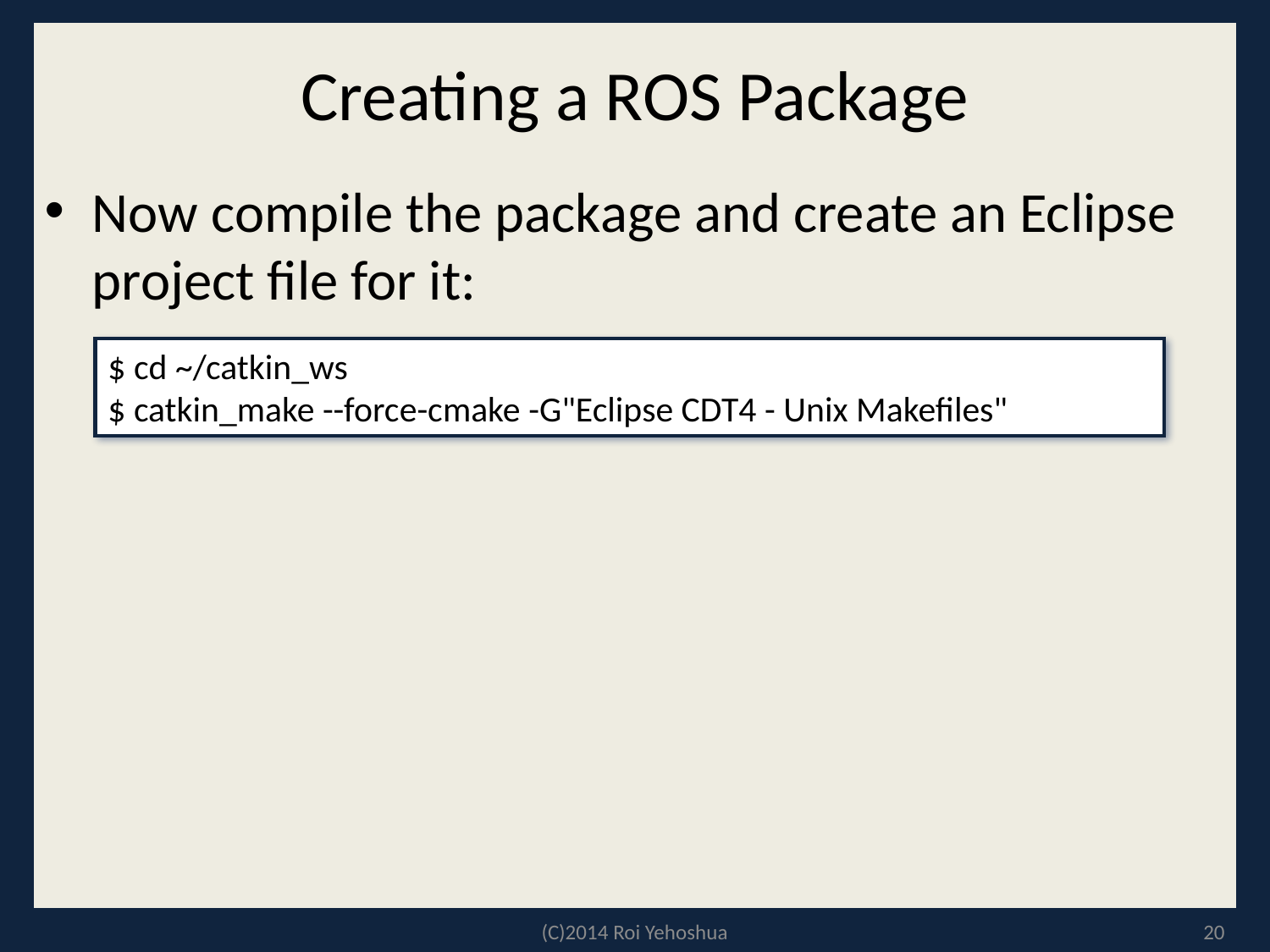

# Creating a ROS Package
Now compile the package and create an Eclipse project file for it:

$ cd ~/catkin_ws
$ catkin_make --force-cmake -G"Eclipse CDT4 - Unix Makefiles"
(C)2014 Roi Yehoshua
20